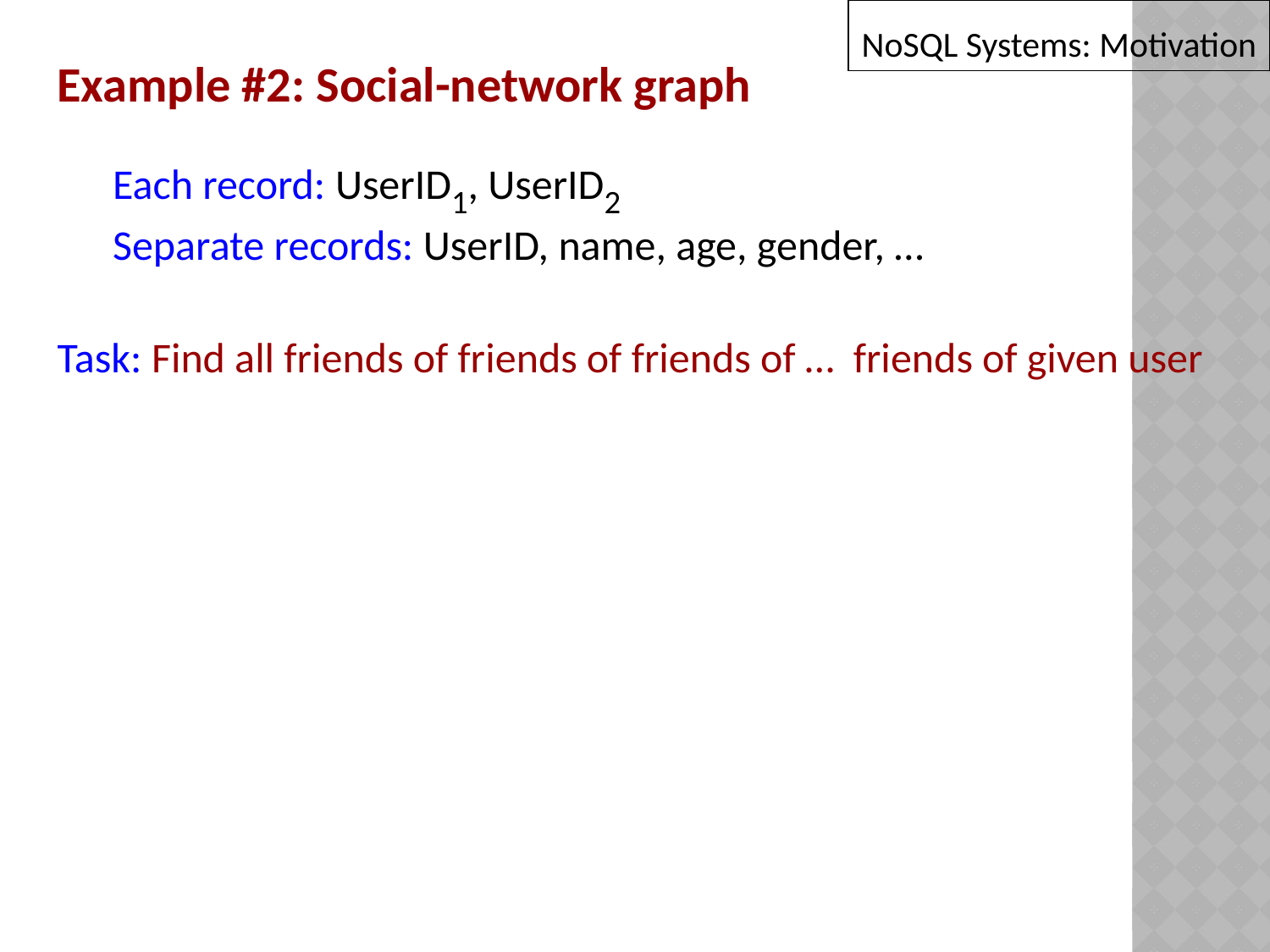

NoSQL Systems: Motivation
Example #2: Social-network graph
Each record: UserID1, UserID2
Separate records: UserID, name, age, gender, …

Task: Find all friends of friends of friends of …  friends of given user